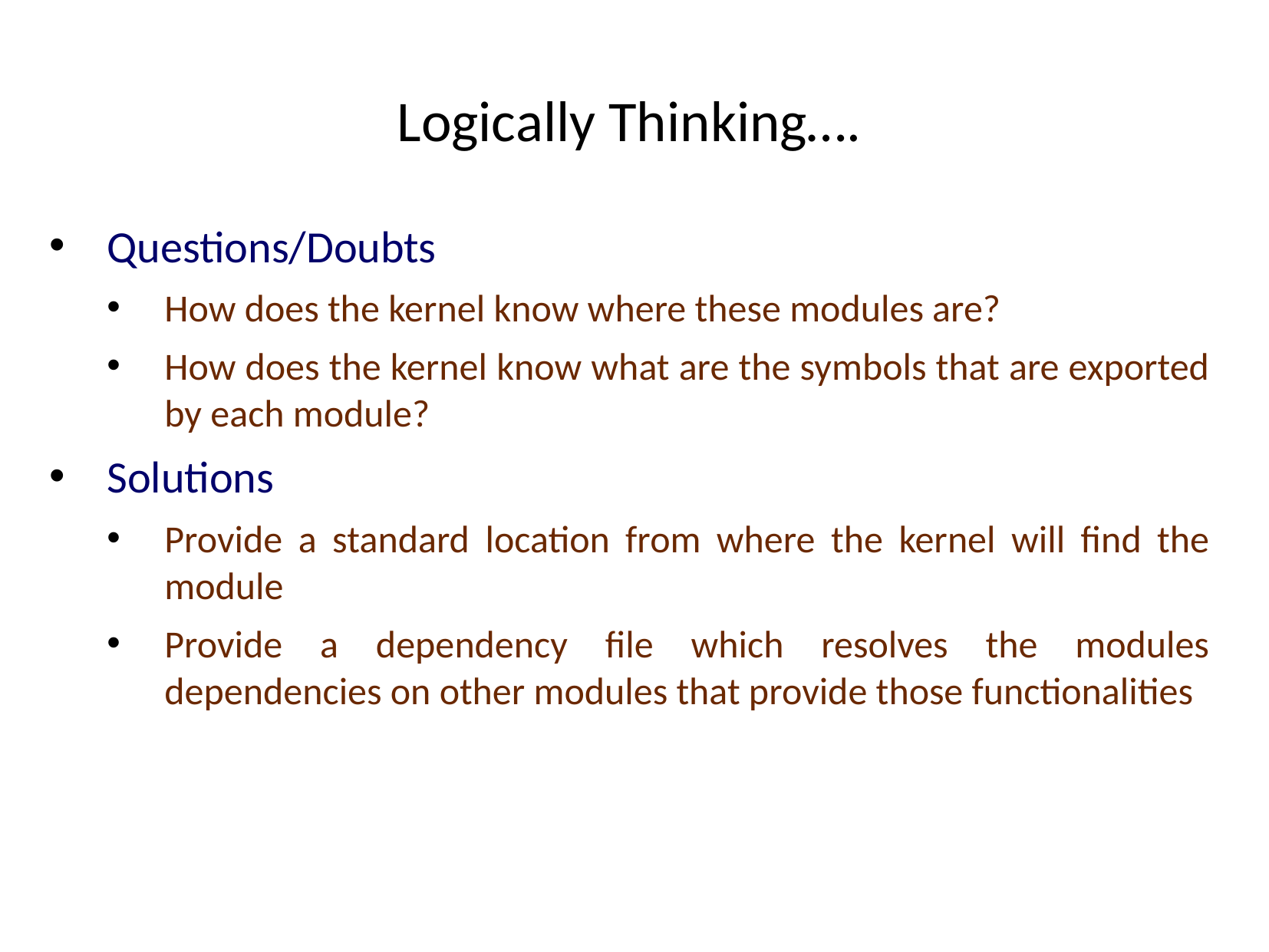

# Logically Thinking….
Questions/Doubts
How does the kernel know where these modules are?
How does the kernel know what are the symbols that are exported by each module?
Solutions
Provide a standard location from where the kernel will find the module
Provide a dependency file which resolves the modules dependencies on other modules that provide those functionalities